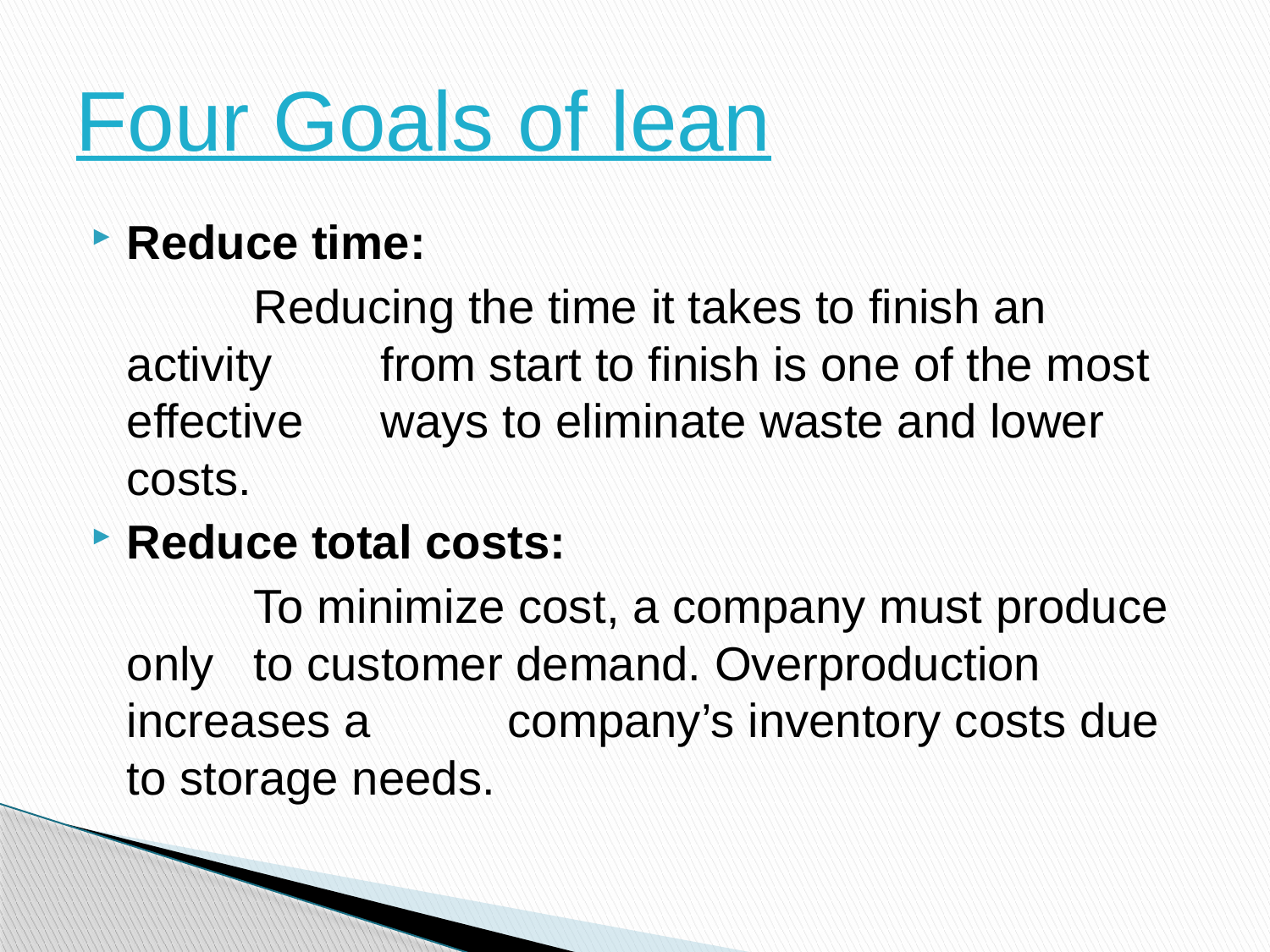

# Four Goals of lean
Reduce time:
		Reducing the time it takes to finish an activity 	from start to finish is one of the most effective 	ways to eliminate waste and lower costs.
Reduce total costs:
		To minimize cost, a company must produce only 	to customer demand. Overproduction increases a 	company’s inventory costs due to storage needs.